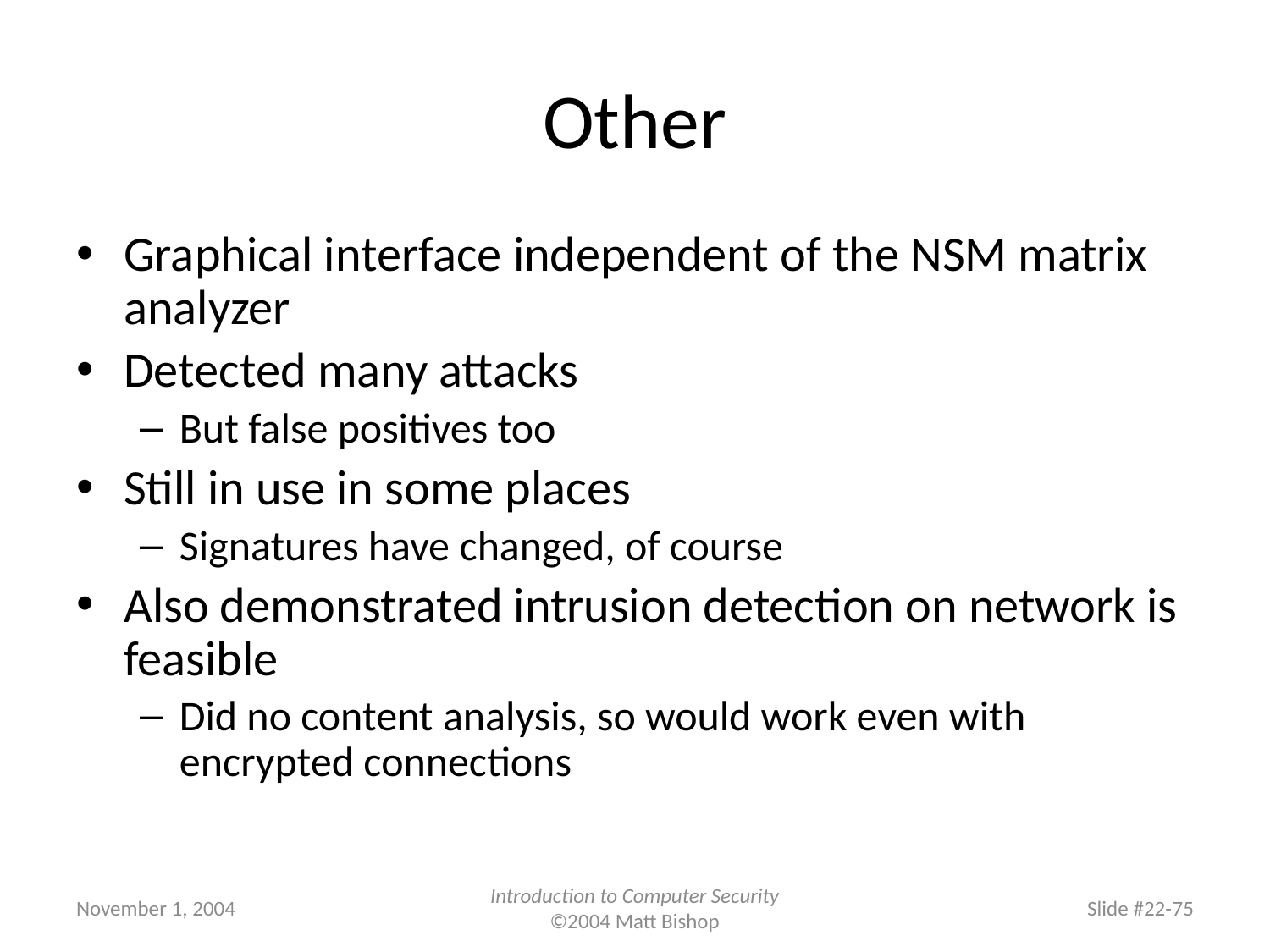

# Other
Graphical interface independent of the NSM matrix analyzer
Detected many attacks
But false positives too
Still in use in some places
Signatures have changed, of course
Also demonstrated intrusion detection on network is feasible
Did no content analysis, so would work even with encrypted connections
November 1, 2004
Introduction to Computer Security
©2004 Matt Bishop
Slide #22-75